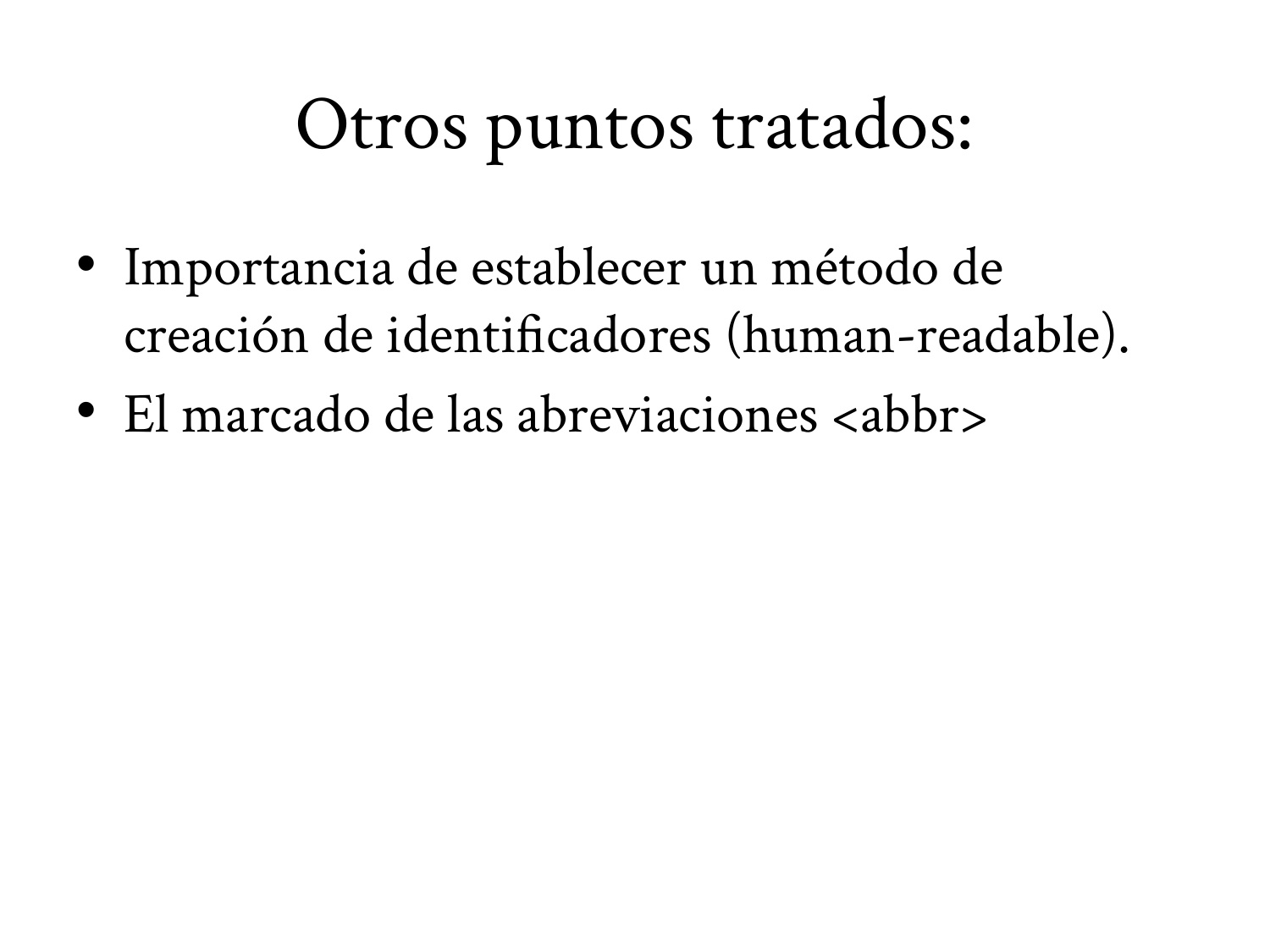

# Otros puntos tratados:
Importancia de establecer un método de creación de identificadores (human-readable).
El marcado de las abreviaciones <abbr>